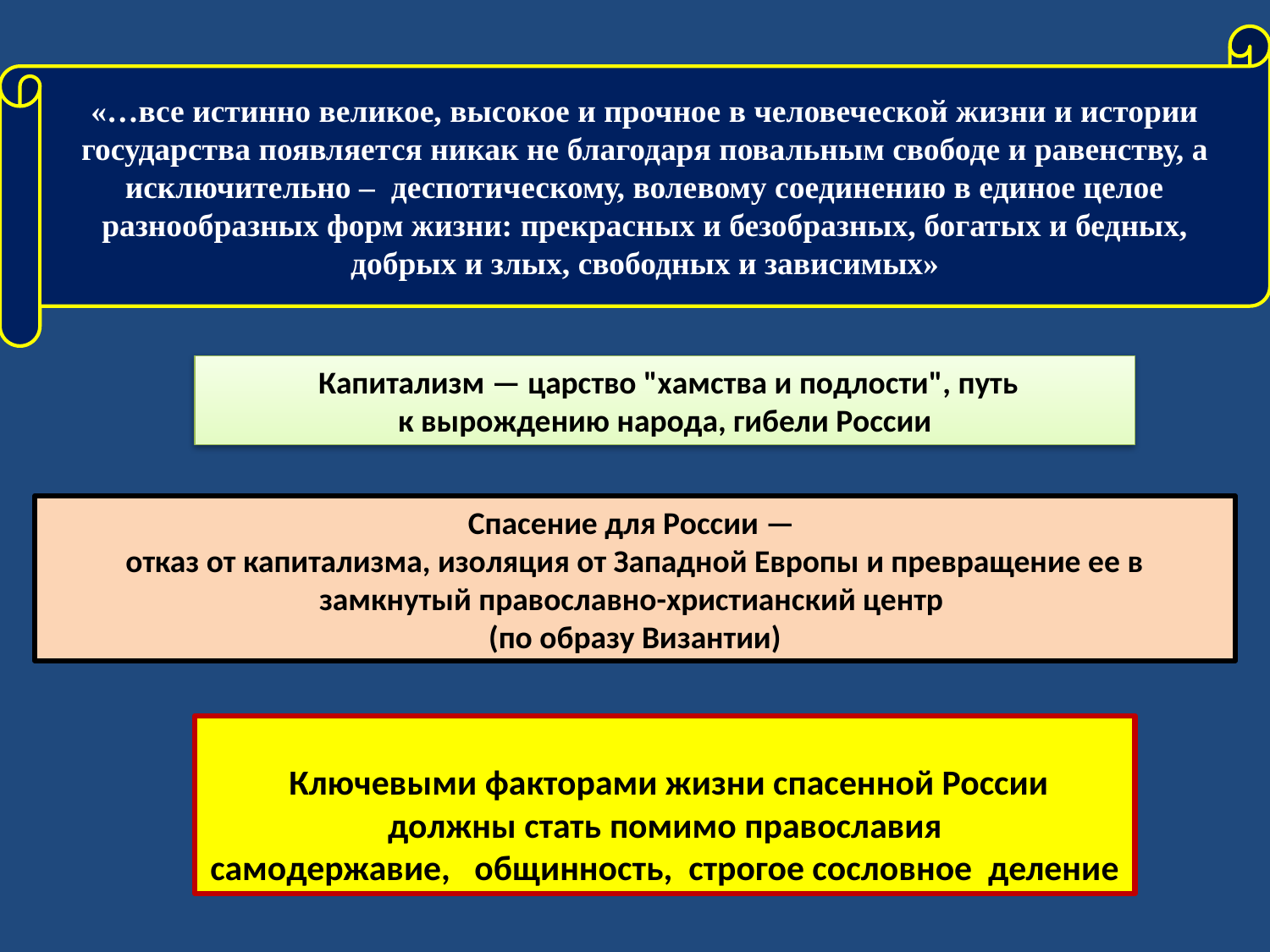

«…все истинно великое, высокое и прочное в человеческой жизни и истории государства появляется никак не благодаря повальным свободе и равенству, а исключительно –  деспотическому, волевому соединению в единое целое разнообразных форм жизни: прекрасных и безобразных, богатых и бедных, добрых и злых, свободных и зависимых»
 Капитализм — царство "хамства и подлости", путь
к вырождению народа, гибели России
Спасение для России —
отказ от капитализма, изоляция от Западной Европы и превращение ее в
замкнутый православно-христианский центр
(по образу Византии)
 Ключевыми факторами жизни спасенной России
должны стать помимо православия
самодержавие,   общинность,  строгое сословное  деление